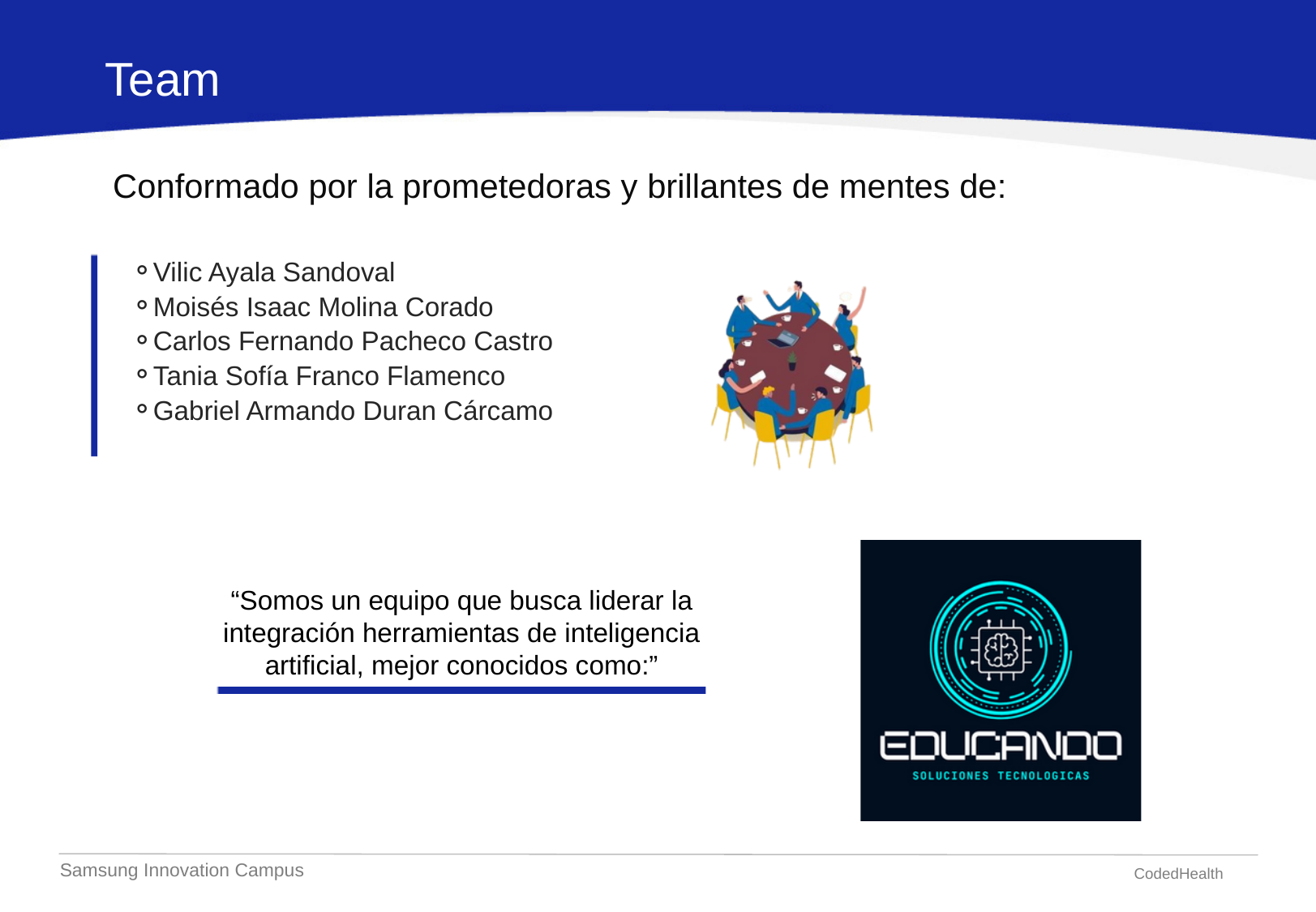

Team

Conformado por la prometedoras y brillantes de mentes de:

Vilic Ayala Sandoval
Moisés Isaac Molina Corado
Carlos Fernando Pacheco Castro
Tania Sofía Franco Flamenco
Gabriel Armando Duran Cárcamo

“Somos un equipo que busca liderar la integración herramientas de inteligencia artificial, mejor conocidos como:”

Samsung Innovation Campus

CodedHealth